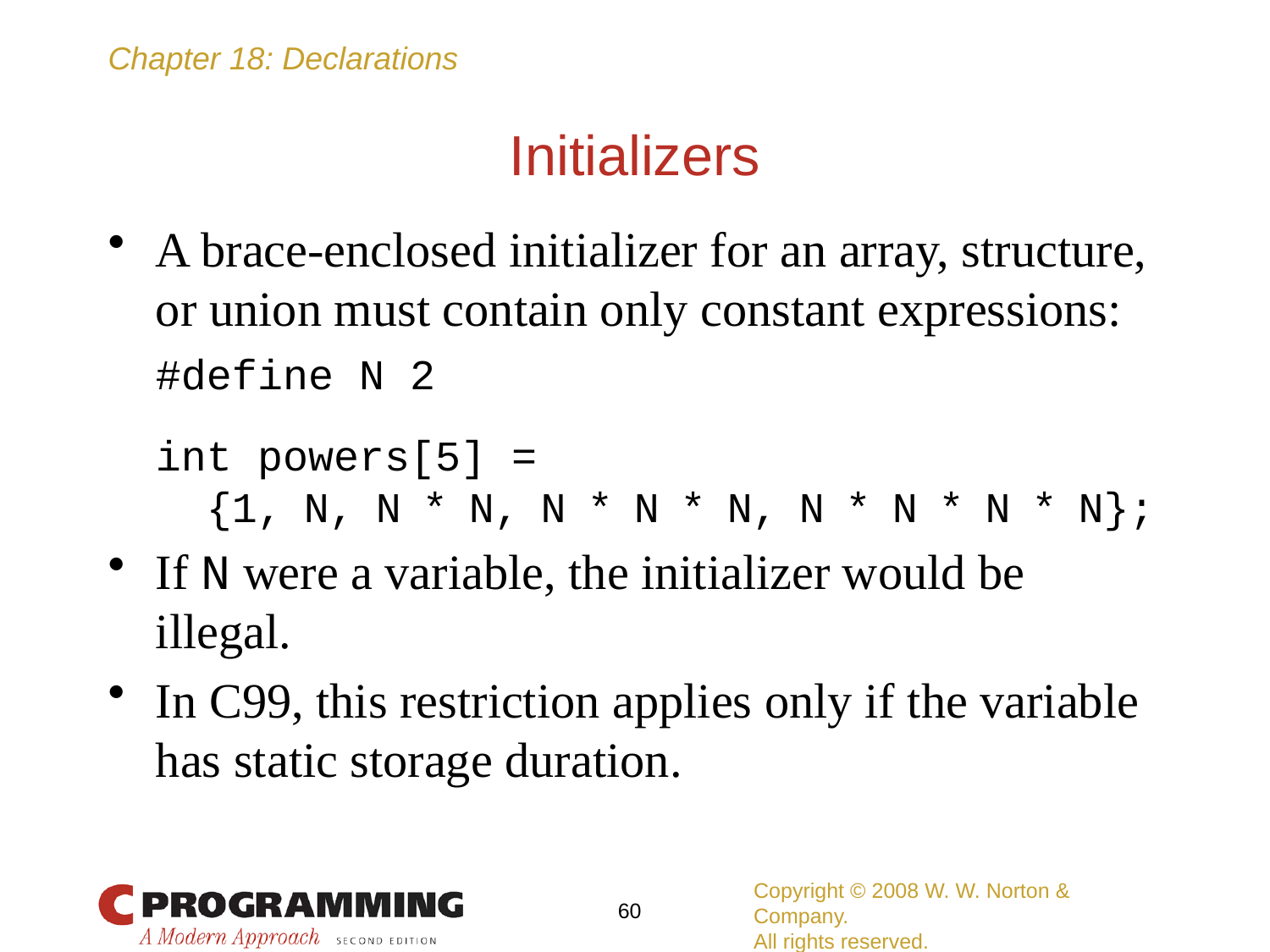

# Initializers
A brace-enclosed initializer for an array, structure, or union must contain only constant expressions:
	#define N 2

	int powers[5] =
	  {1, N, N * N, N * N * N, N * N * N * N};
If N were a variable, the initializer would be illegal.
In C99, this restriction applies only if the variable has static storage duration.

Copyright © 2008 W. W. Norton & Company.
All rights reserved.
60